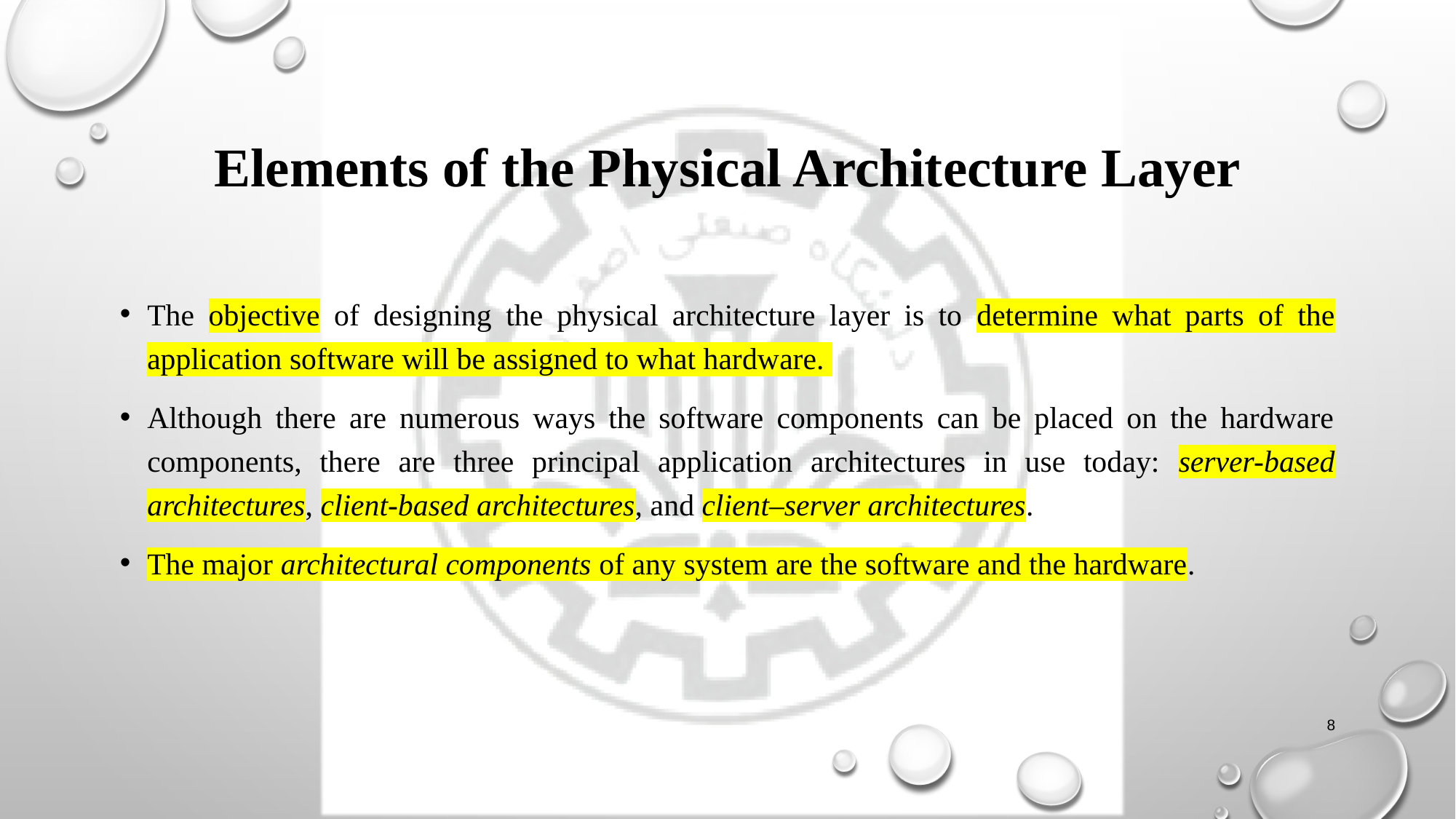

# Elements of the Physical Architecture Layer
The objective of designing the physical architecture layer is to determine what parts of the
application software will be assigned to what hardware.
Although there are numerous ways the software components can be placed on the hardware components, there are three principal application architectures in use today: server-based architectures, client-based architectures, and client–server architectures.
The major architectural components of any system are the software and the hardware.
8